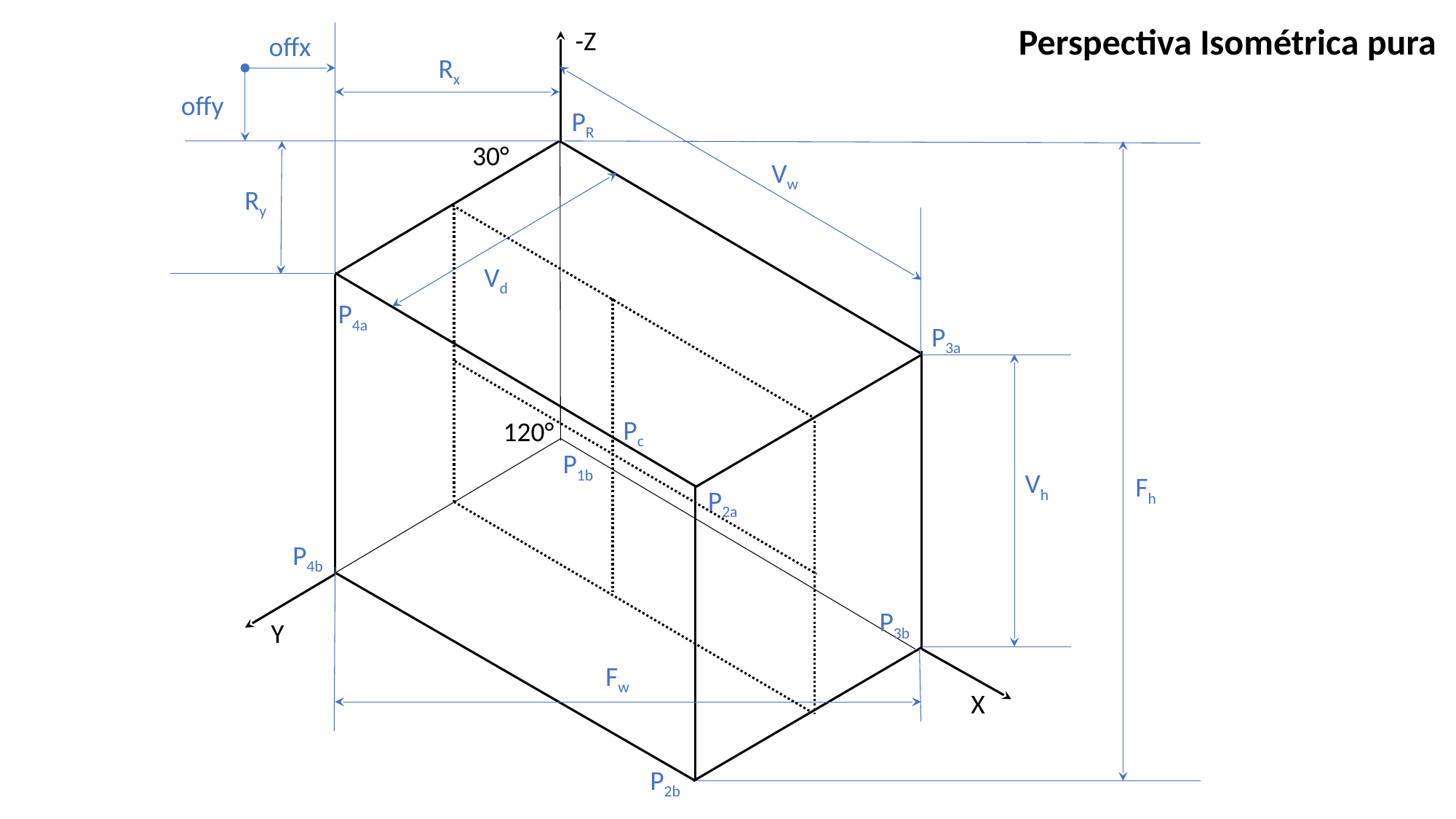

Perspectiva Isométrica pura
-Z
offx
Rx
offy
PR
30°
Vw
Ry
Vd
P4a
P3a
Pc
120°
P1b
Vh
Fh
P2a
P4b
P3b
Y
Fw
X
P2b